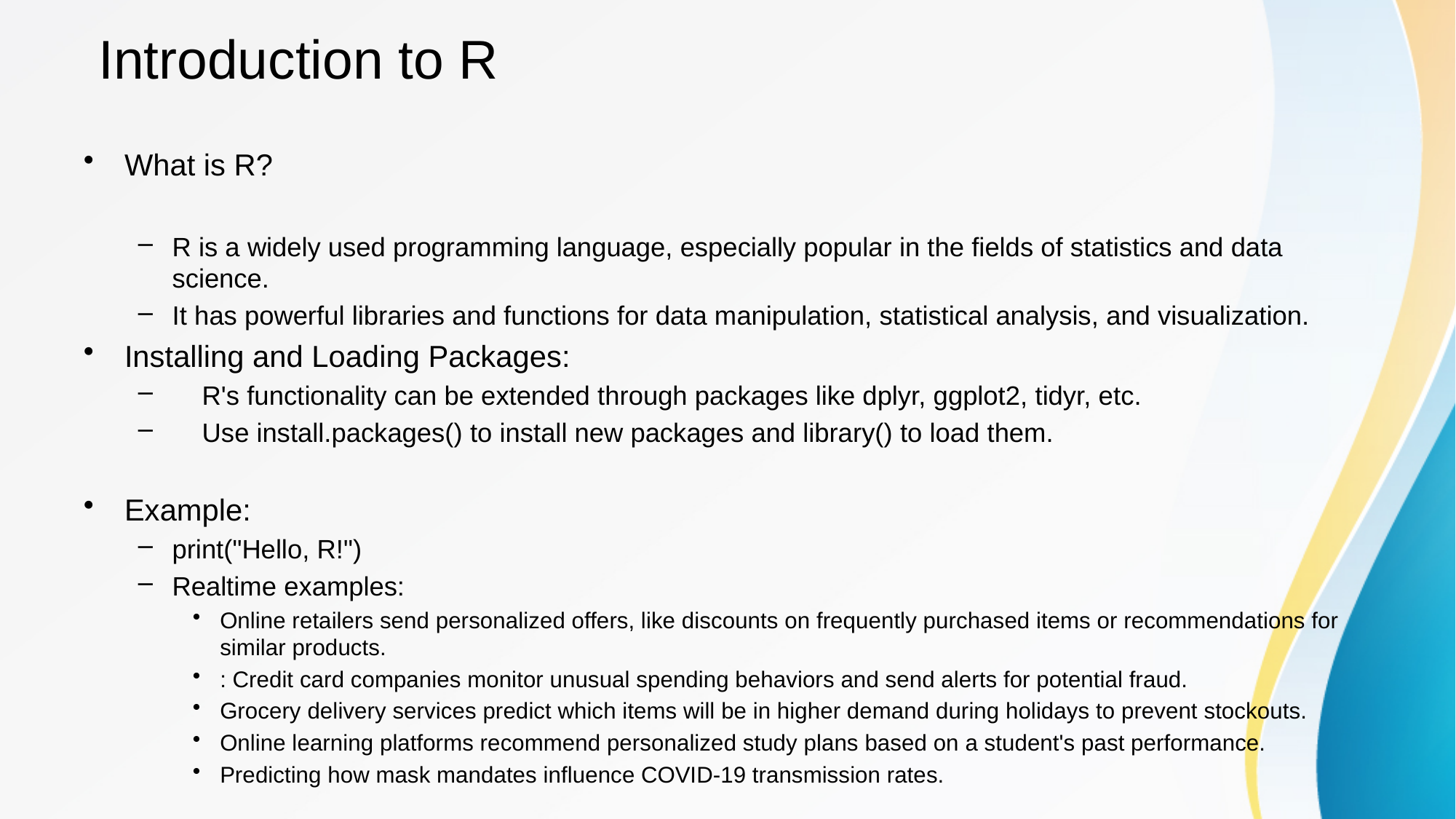

# Introduction to R
What is R?

R is a widely used programming language, especially popular in the fields of statistics and data science.
It has powerful libraries and functions for data manipulation, statistical analysis, and visualization.
Installing and Loading Packages:
    R's functionality can be extended through packages like dplyr, ggplot2, tidyr, etc.
    Use install.packages() to install new packages and library() to load them.

Example:
print("Hello, R!")
Realtime examples:
Online retailers send personalized offers, like discounts on frequently purchased items or recommendations for similar products.
: Credit card companies monitor unusual spending behaviors and send alerts for potential fraud.
Grocery delivery services predict which items will be in higher demand during holidays to prevent stockouts.
Online learning platforms recommend personalized study plans based on a student's past performance.
Predicting how mask mandates influence COVID-19 transmission rates.